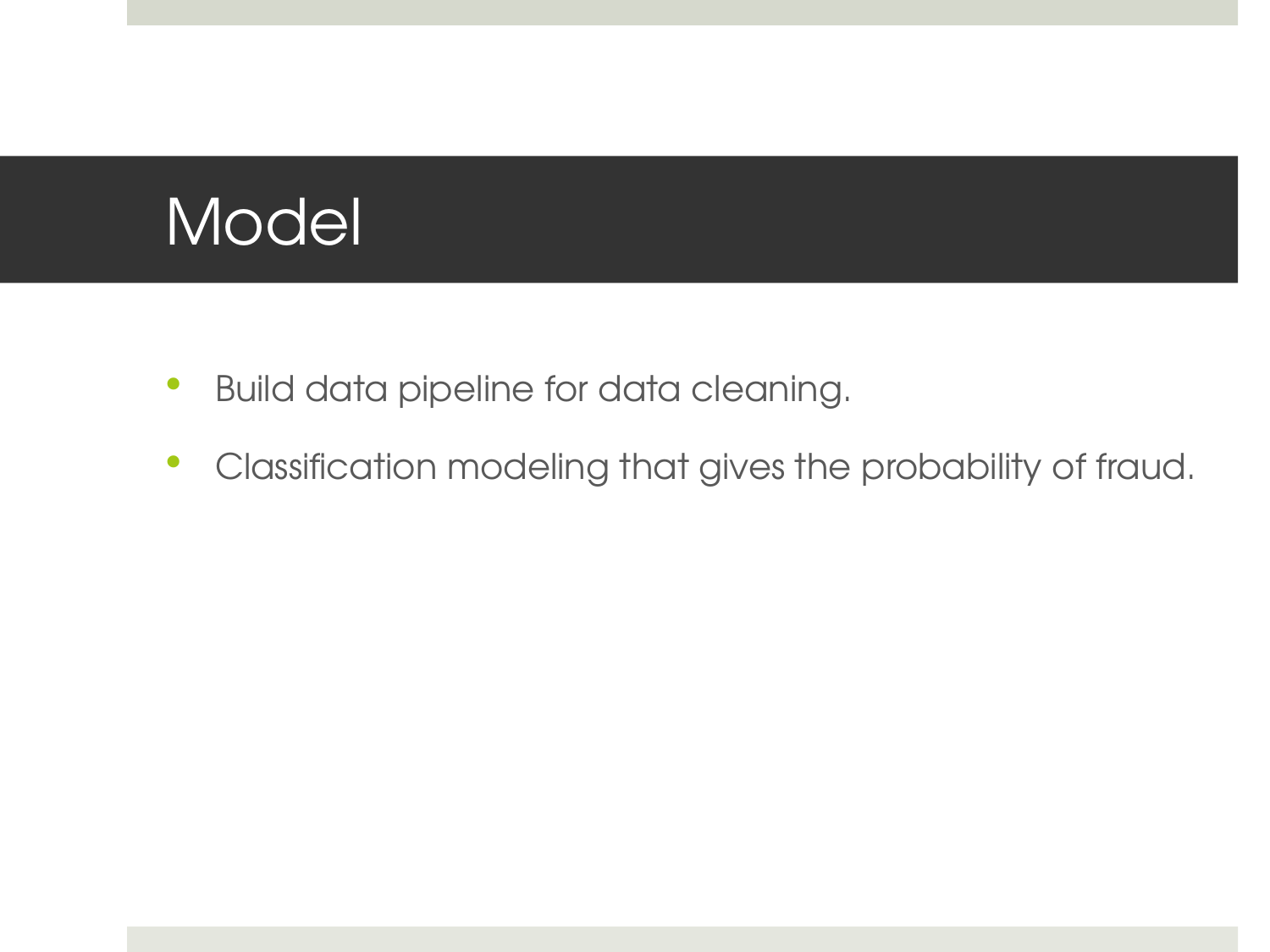

# Model
Build data pipeline for data cleaning.
Classification modeling that gives the probability of fraud.